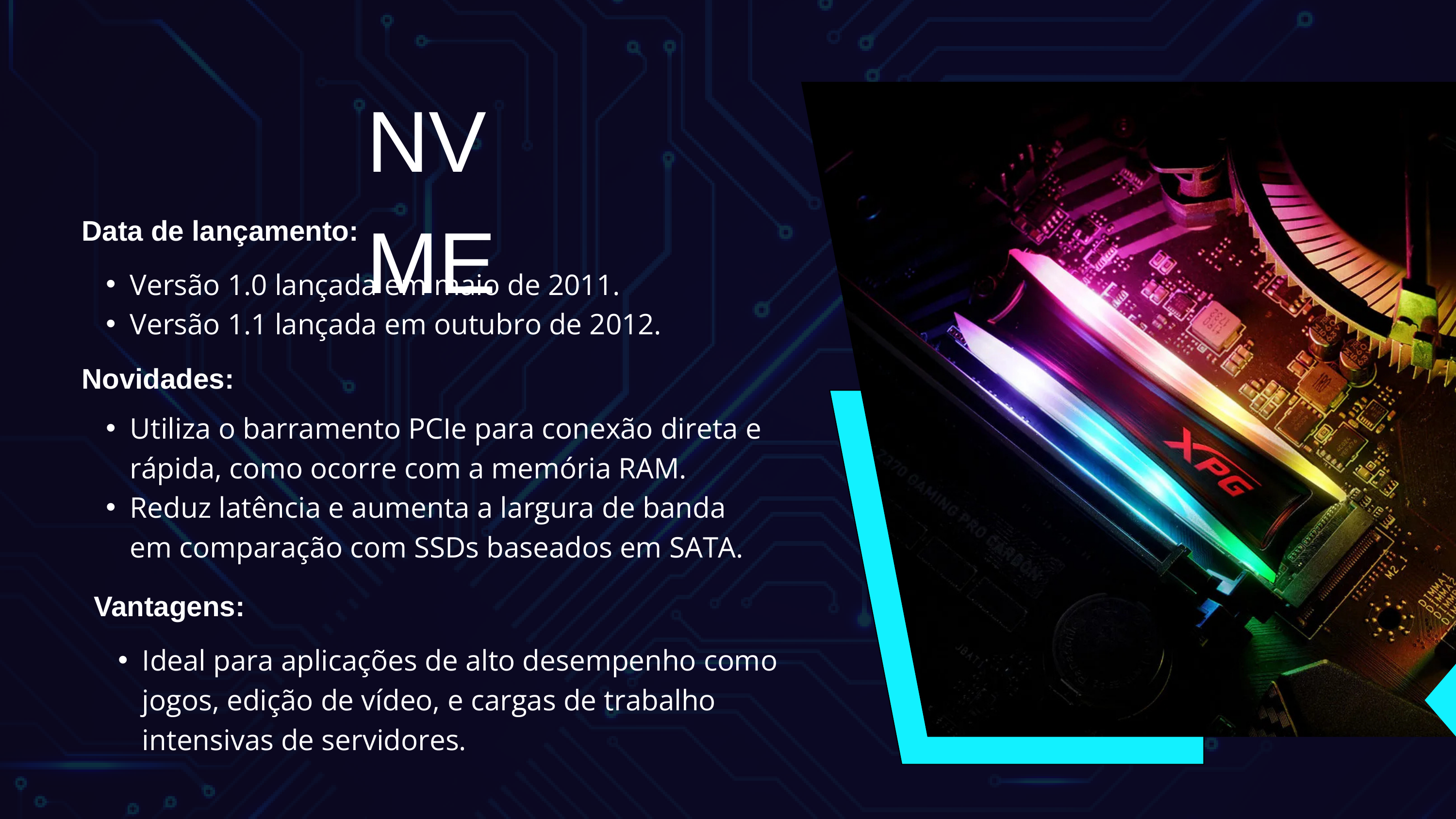

NVME

Data de lançamento:
Versão 1.0 lançada em maio de 2011.
Versão 1.1 lançada em outubro de 2012.
Novidades:

Utiliza o barramento PCIe para conexão direta e rápida, como ocorre com a memória RAM.
Reduz latência e aumenta a largura de banda em comparação com SSDs baseados em SATA.
Vantagens:
Ideal para aplicações de alto desempenho como jogos, edição de vídeo, e cargas de trabalho intensivas de servidores.